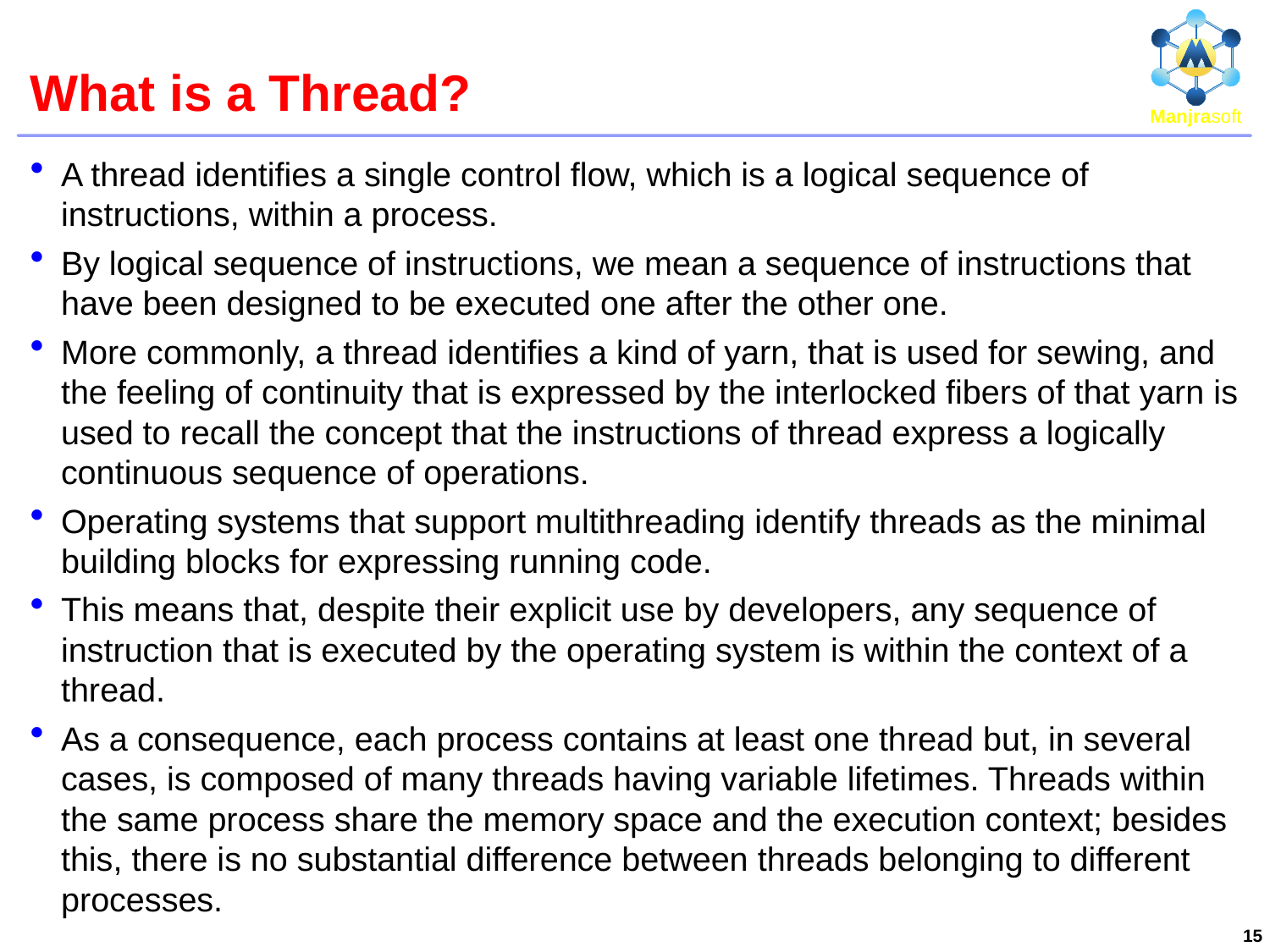

# What is a Thread?
A thread identifies a single control flow, which is a logical sequence of instructions, within a process.
By logical sequence of instructions, we mean a sequence of instructions that have been designed to be executed one after the other one.
More commonly, a thread identifies a kind of yarn, that is used for sewing, and the feeling of continuity that is expressed by the interlocked fibers of that yarn is used to recall the concept that the instructions of thread express a logically continuous sequence of operations.
Operating systems that support multithreading identify threads as the minimal building blocks for expressing running code.
This means that, despite their explicit use by developers, any sequence of instruction that is executed by the operating system is within the context of a thread.
As a consequence, each process contains at least one thread but, in several cases, is composed of many threads having variable lifetimes. Threads within the same process share the memory space and the execution context; besides this, there is no substantial difference between threads belonging to different processes.
15